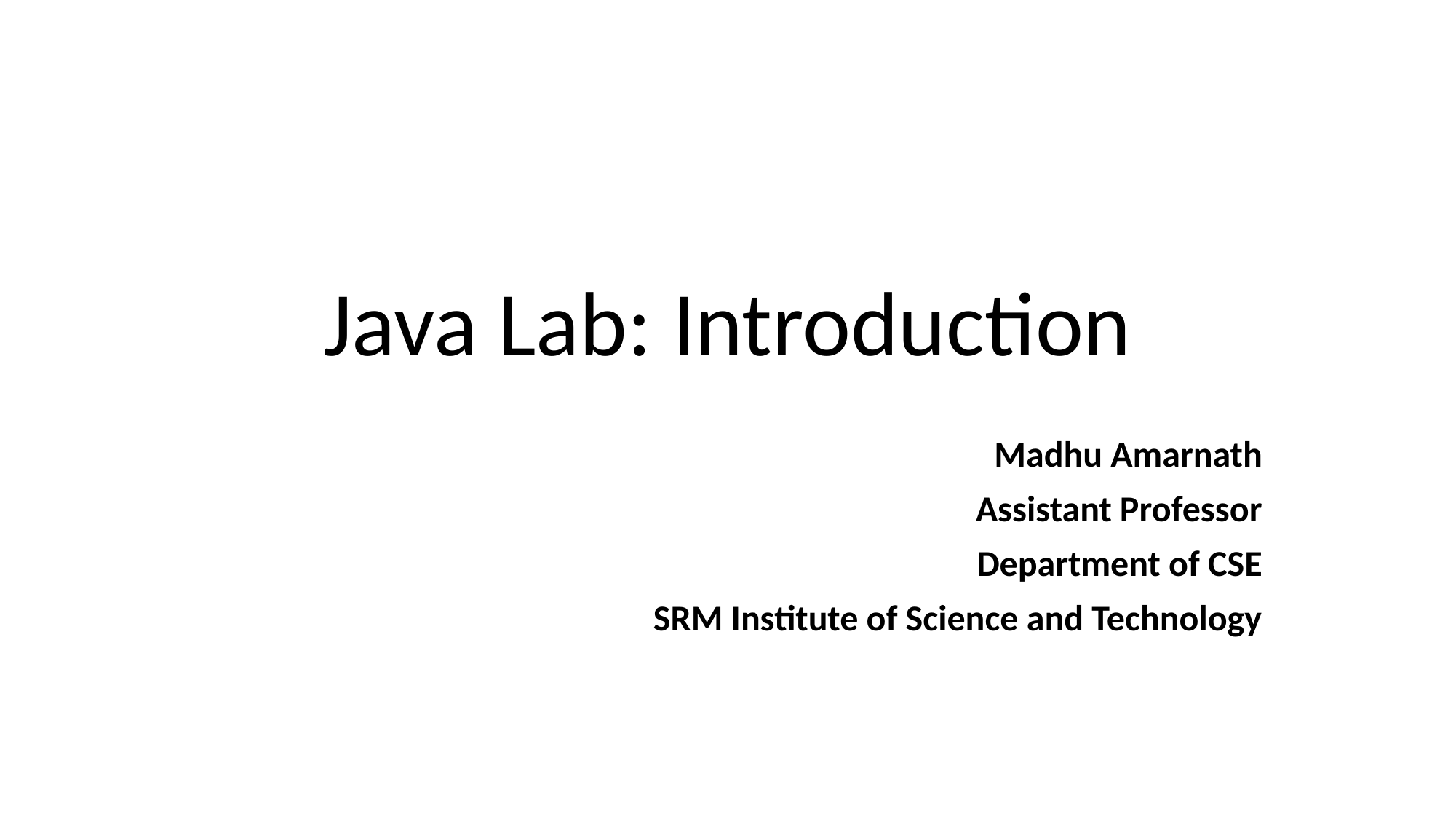

# Java Lab: Introduction
Madhu Amarnath
Assistant Professor
Department of CSE
SRM Institute of Science and Technology